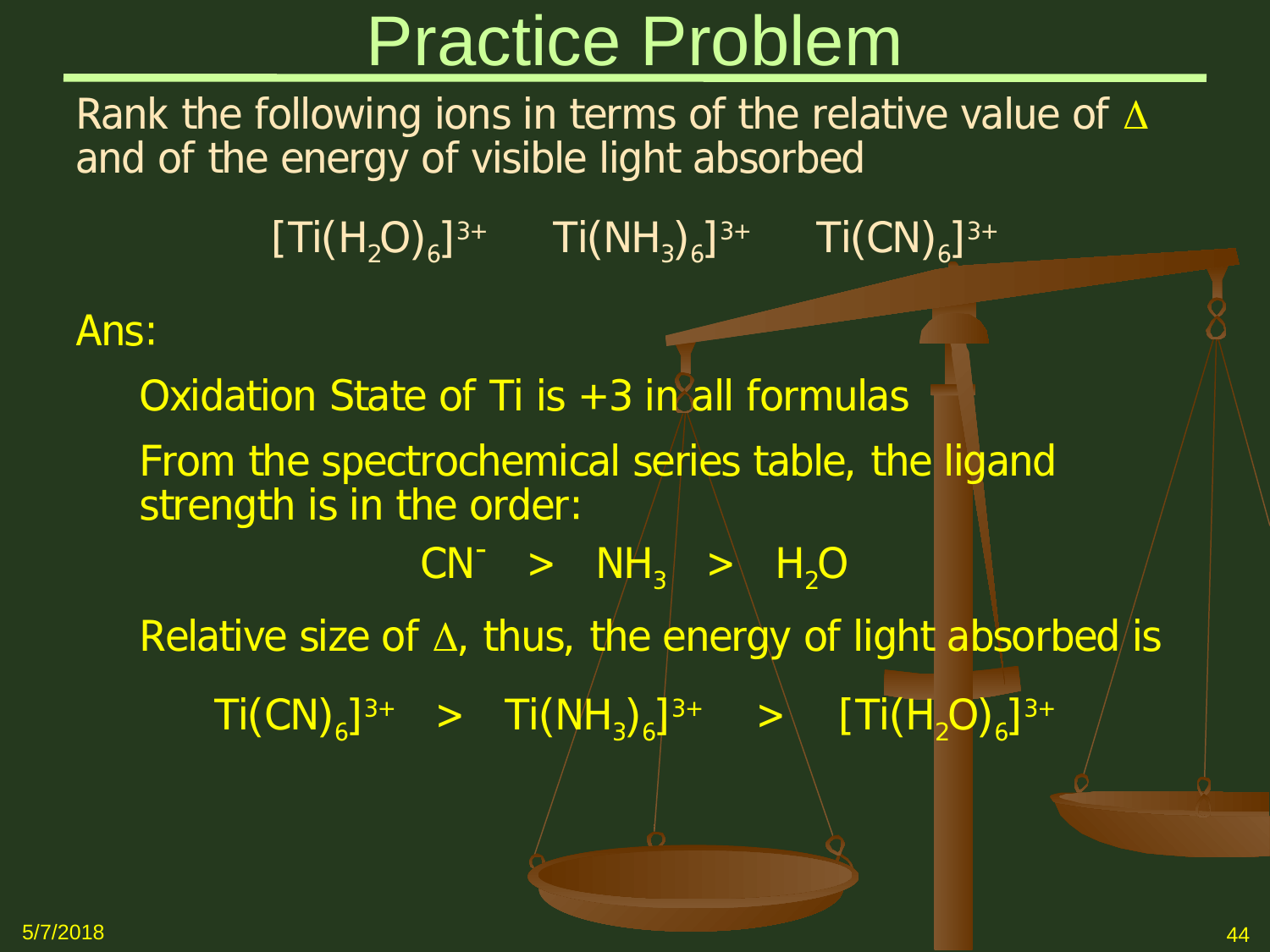

# Practice Problem
Rank the following ions in terms of the relative value of Δ and of the energy of visible light absorbed
[Ti(H2O)6]3+     Ti(NH3)6]3+     Ti(CN)6]3+
Ans:
Oxidation State of Ti is +3 in all formulas
From the spectrochemical series table, the ligand strength is in the order:
CN-   >   NH3   >   H2O
Relative size of Δ, thus, the energy of light absorbed is
Ti(CN)6]3+   >   Ti(NH3)6]3+    >    [Ti(H2O)6]3+

5/7/2018
44